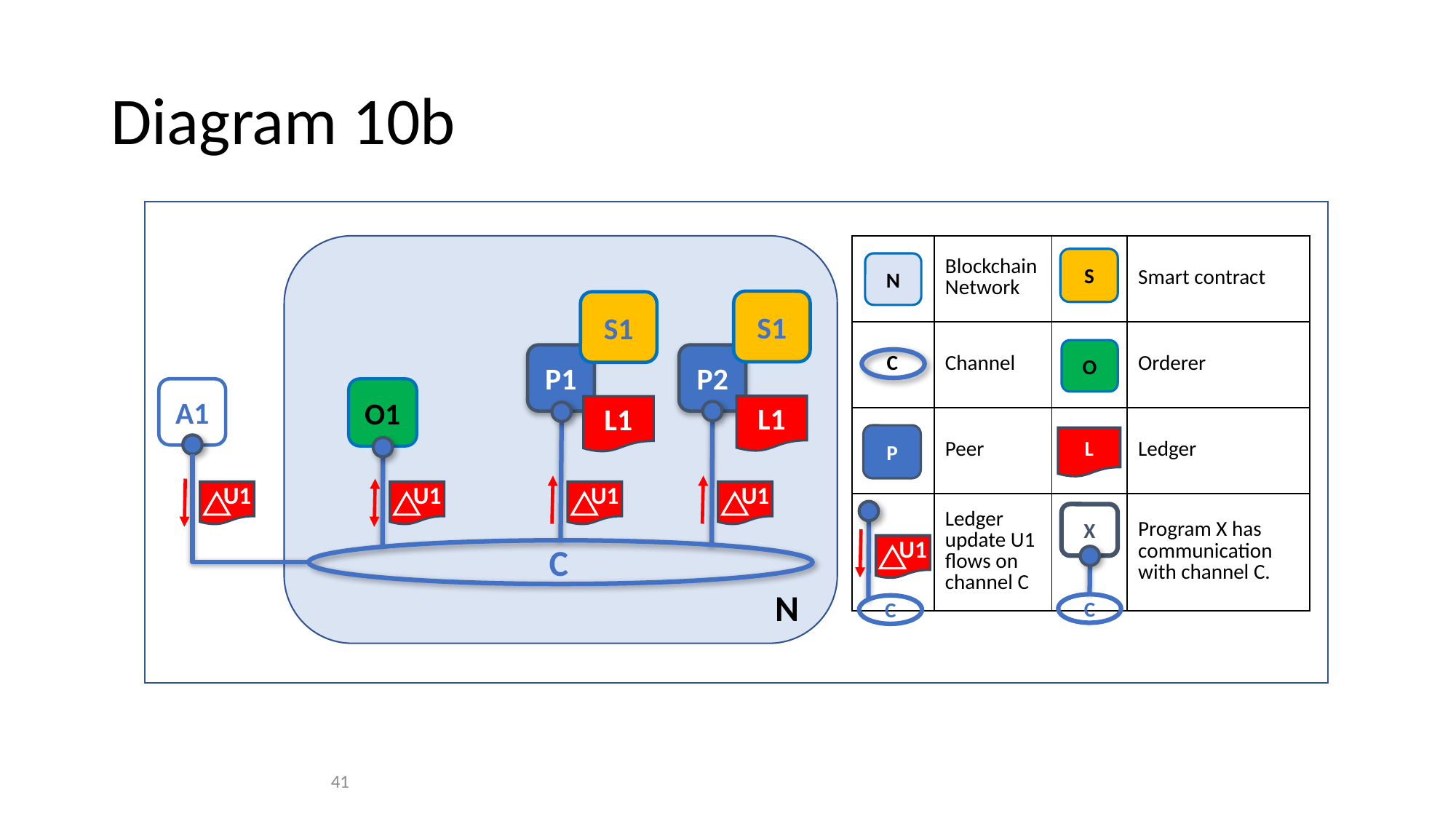

# Diagram 10b

|  | Blockchain Network |  | Smart contract |
| --- | --- | --- | --- |
| C | Channel |  | Orderer |
|  | Peer |  | Ledger |
|  | Ledger update U1 flows on channel C |  | Program X has communication with channel C. |
S
N
S1
S1
O
P1
P2

A1
O1
L1
L1

P
L

U1

U1
U1
U1

C
X
U1

C

N
C
41